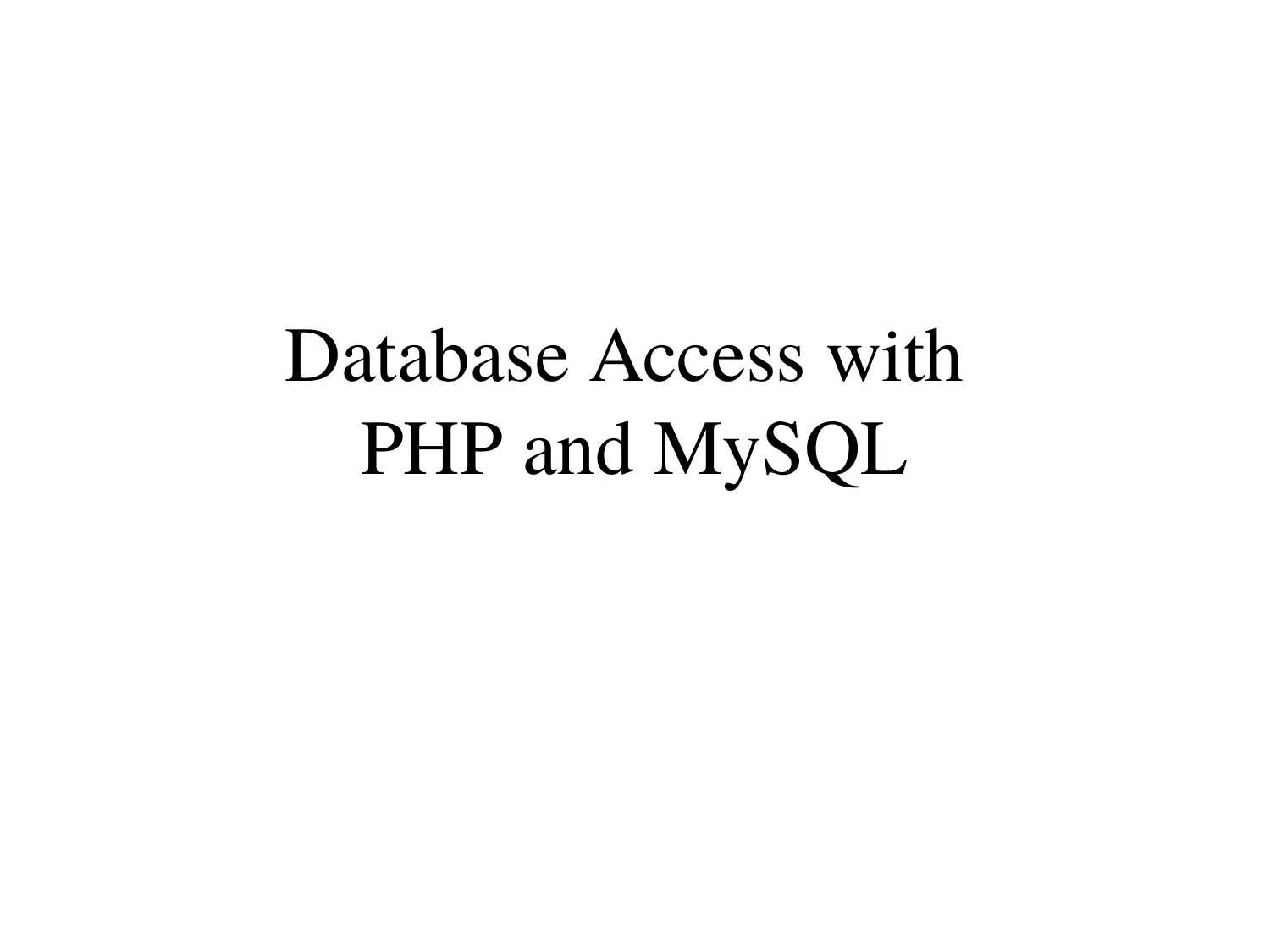

# Database Access with PHP and MySQL